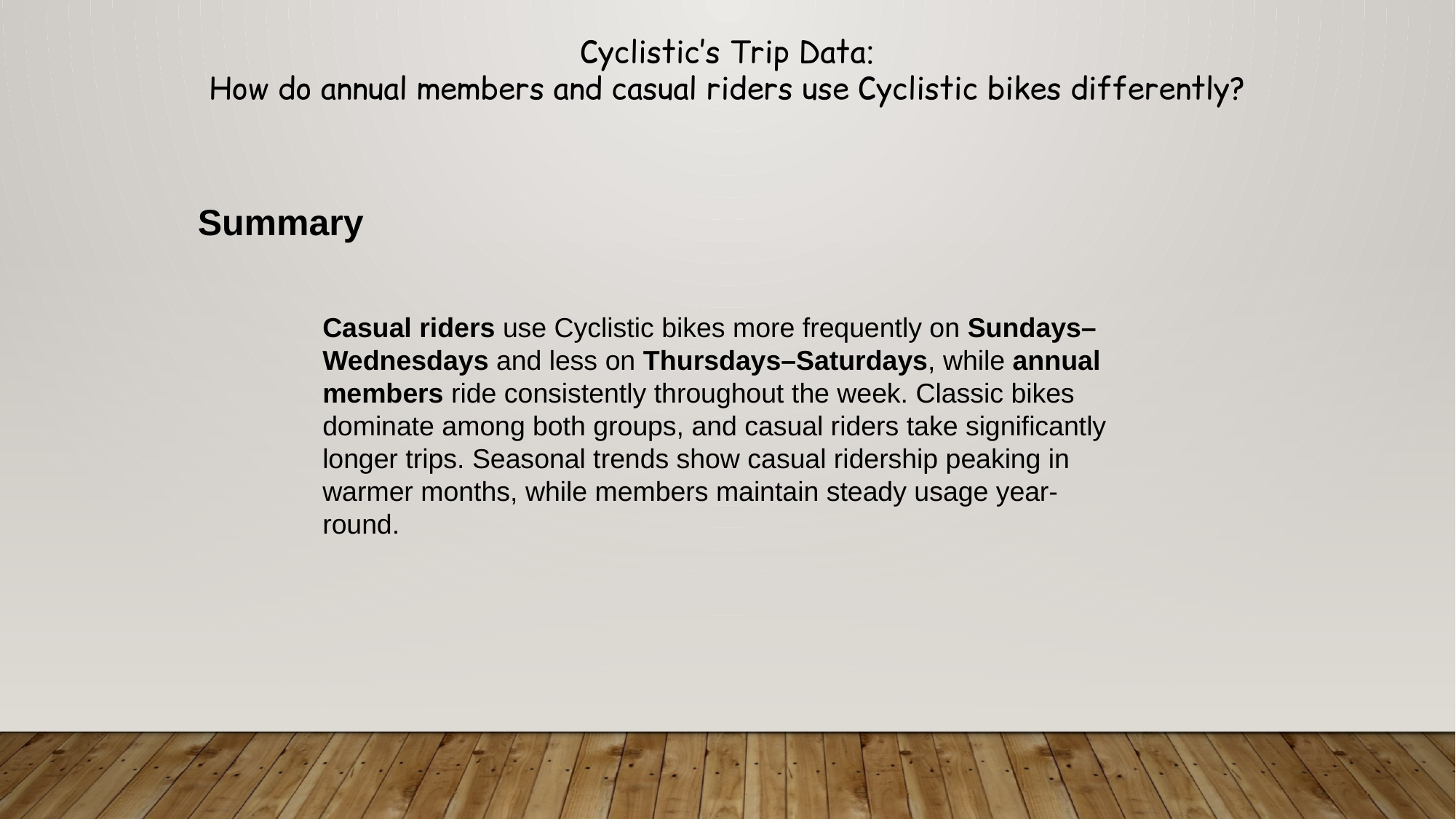

Cyclistic’s Trip Data:
How do annual members and casual riders use Cyclistic bikes differently?
Summary
Casual riders use Cyclistic bikes more frequently on Sundays–Wednesdays and less on Thursdays–Saturdays, while annual members ride consistently throughout the week. Classic bikes dominate among both groups, and casual riders take significantly longer trips. Seasonal trends show casual ridership peaking in warmer months, while members maintain steady usage year-round.